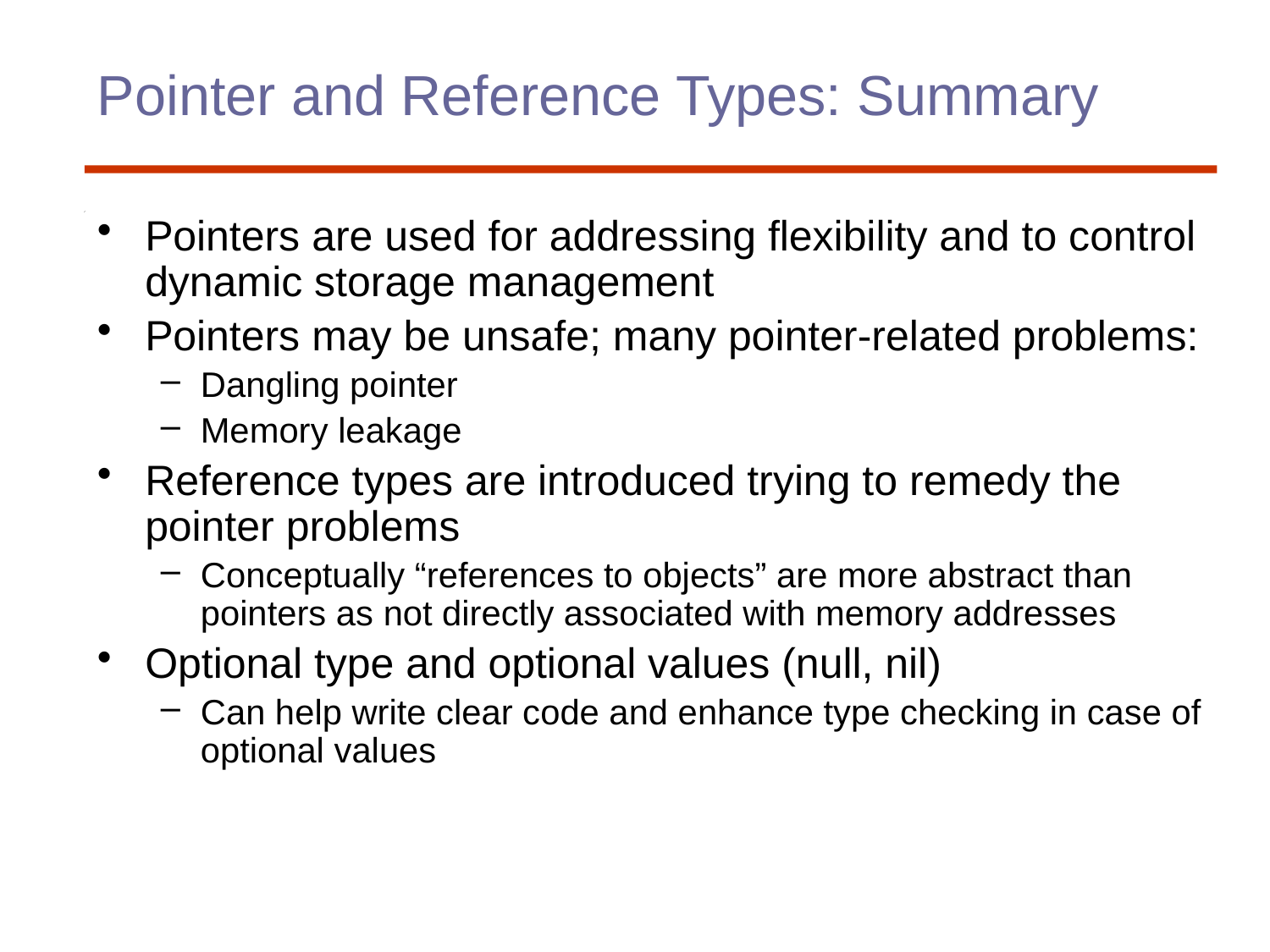

# Pointer and Reference Types: Summary
Pointers are used for addressing flexibility and to control dynamic storage management
Pointers may be unsafe; many pointer-related problems:
Dangling pointer
Memory leakage
Reference types are introduced trying to remedy the pointer problems
Conceptually “references to objects” are more abstract than pointers as not directly associated with memory addresses
Optional type and optional values (null, nil)
Can help write clear code and enhance type checking in case of optional values